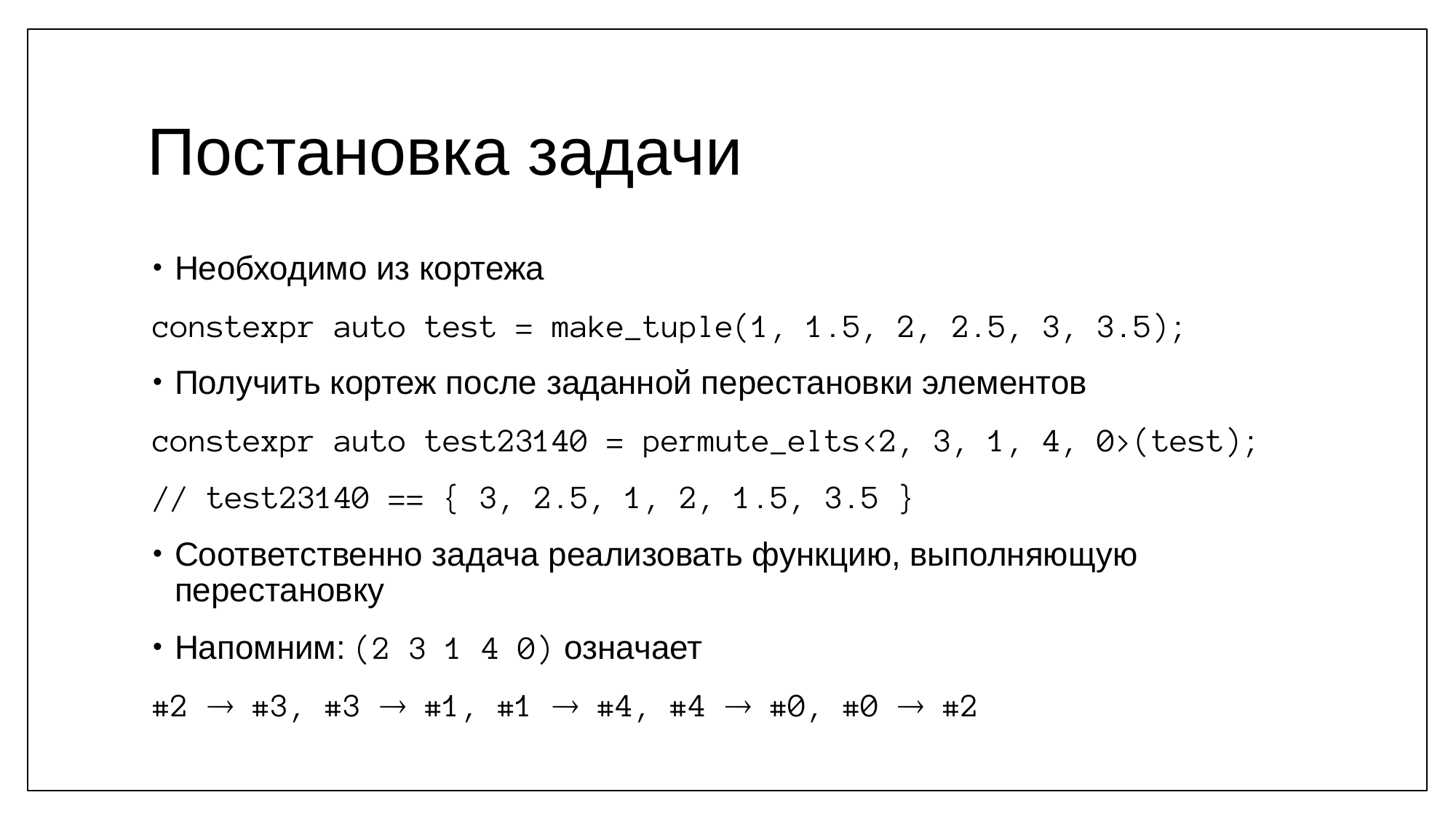

# Постановка задачи
Необходимо из кортежа
constexpr auto test = make_tuple(1, 1.5, 2, 2.5, 3, 3.5);
Получить кортеж после заданной перестановки элементов
constexpr auto test23140 = permute_elts<2, 3, 1, 4, 0>(test);
// test23140 == { 3, 2.5, 1, 2, 1.5, 3.5 }
Соответственно задача реализовать функцию, выполняющую перестановку
Напомним: (2 3 1 4 0) означает
#2 → #3, #3 → #1, #1 → #4, #4 → #0, #0 → #2